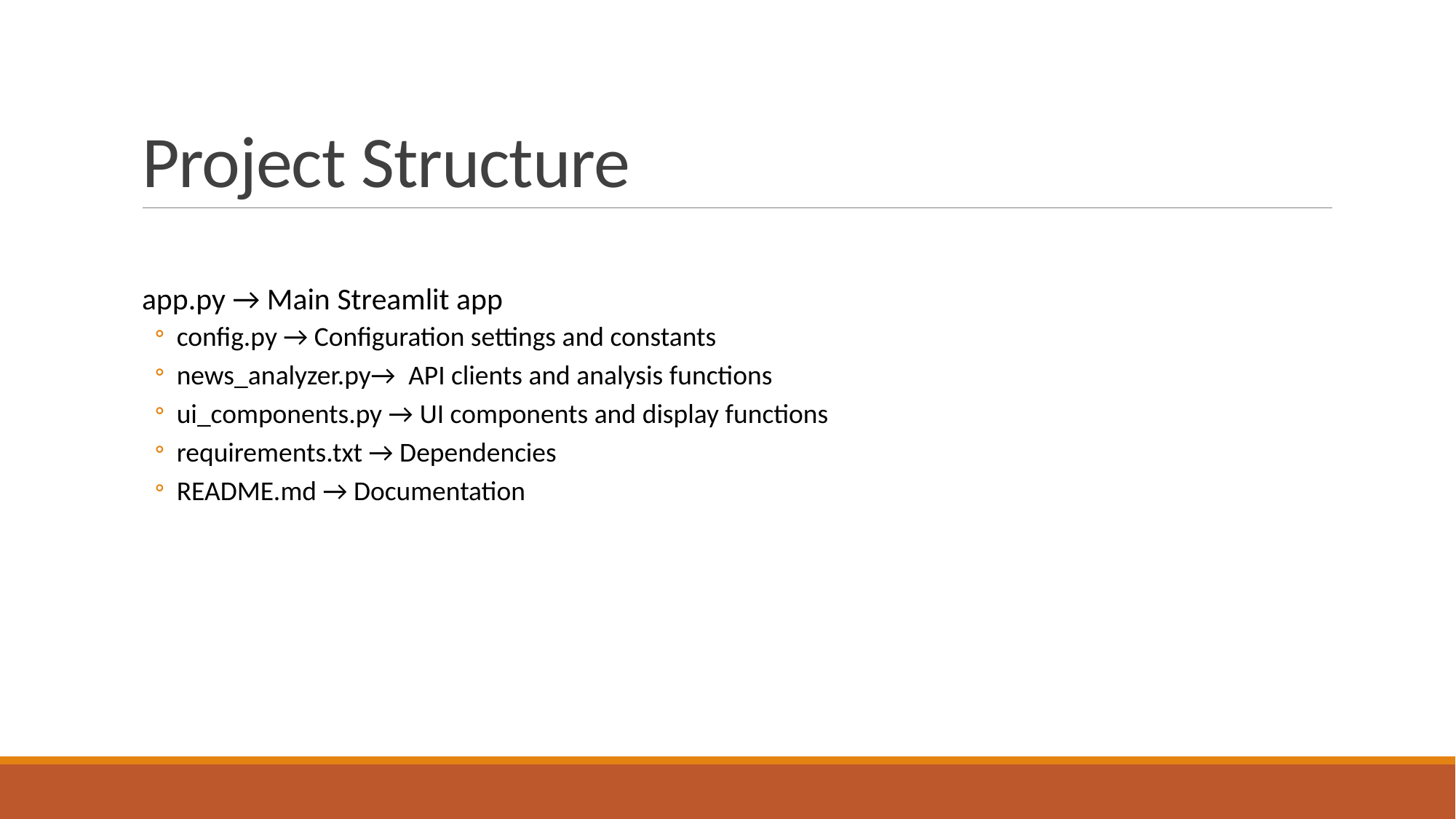

# Project Structure

app.py → Main Streamlit app
config.py → Configuration settings and constants
news_analyzer.py→  API clients and analysis functions
ui_components.py → UI components and display functions
requirements.txt → Dependencies
README.md → Documentation